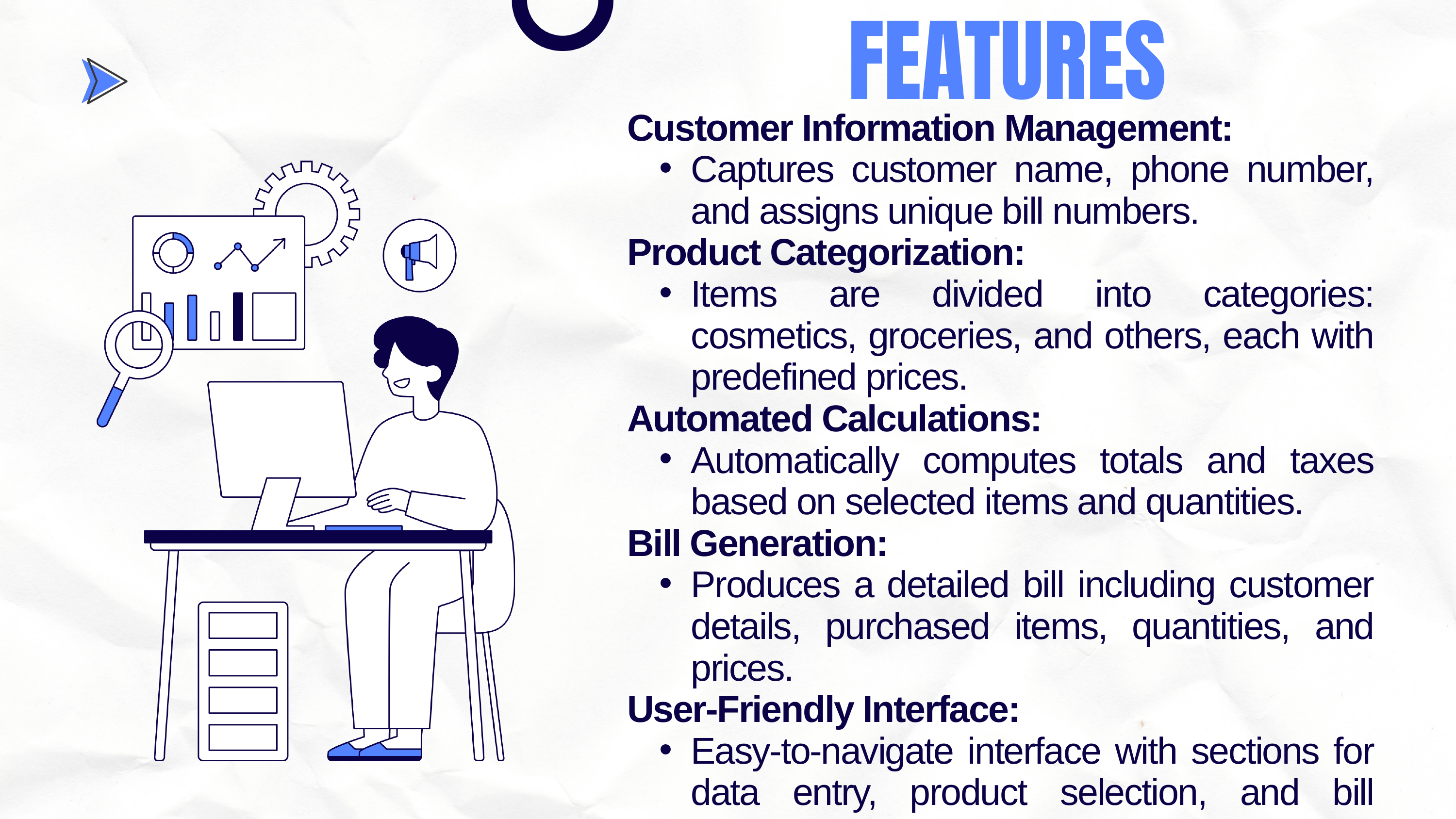

FEATURES

Customer Information Management:
Captures customer name, phone number, and assigns unique bill numbers.
Product Categorization:
Items are divided into categories: cosmetics, groceries, and others, each with predefined prices.
Automated Calculations:
Automatically computes totals and taxes based on selected items and quantities.
Bill Generation:
Produces a detailed bill including customer details, purchased items, quantities, and prices.
User-Friendly Interface:
Easy-to-navigate interface with sections for data entry, product selection, and bill display.